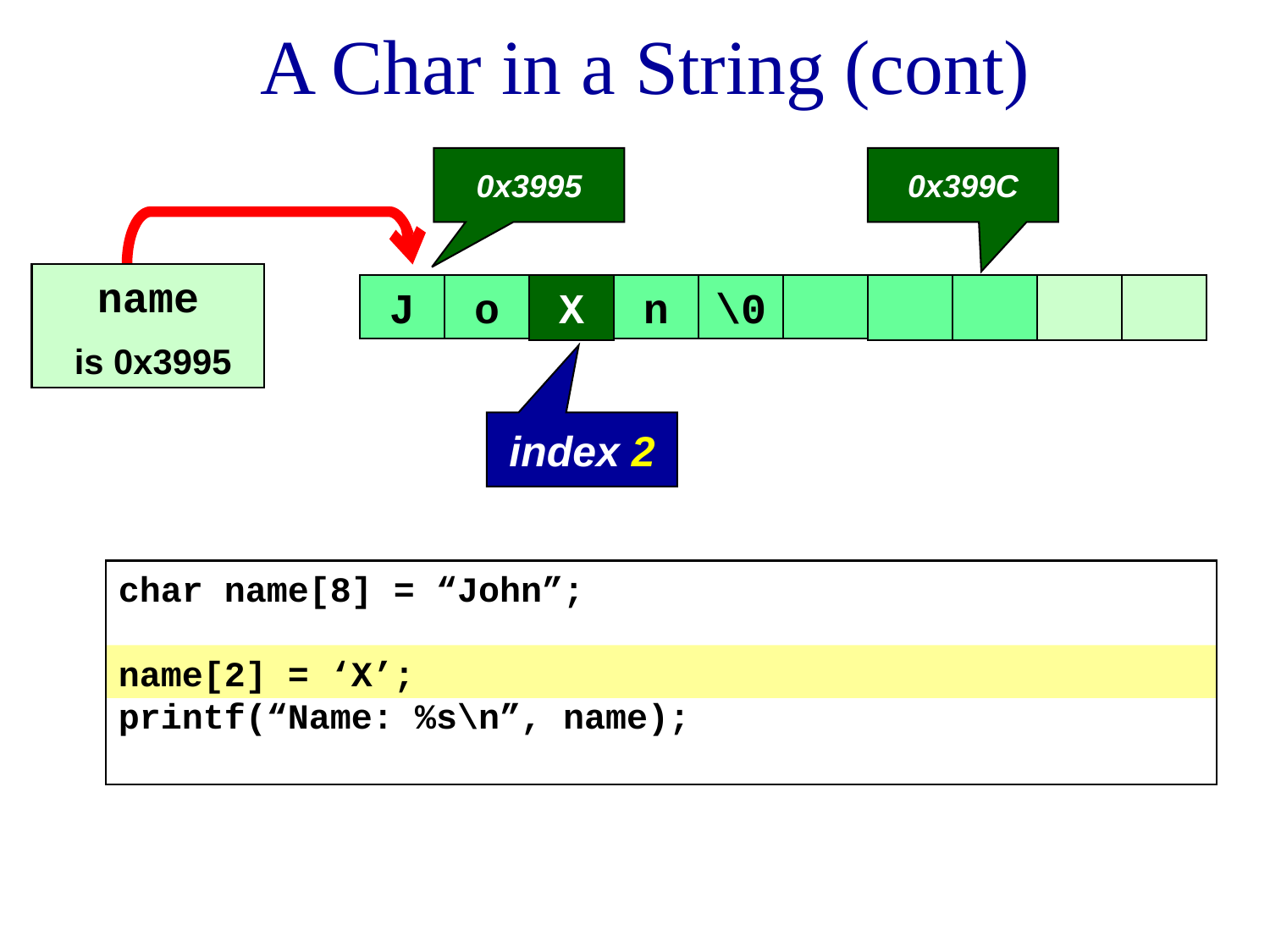

# A Char in a String (cont)

0x3995
0x399C
name
 is 0x3995
J
o
h
n
\0

index 2
X
char name[8] = “John”;

name[2] = ‘X’;
printf(“Name: %s\n”, name);